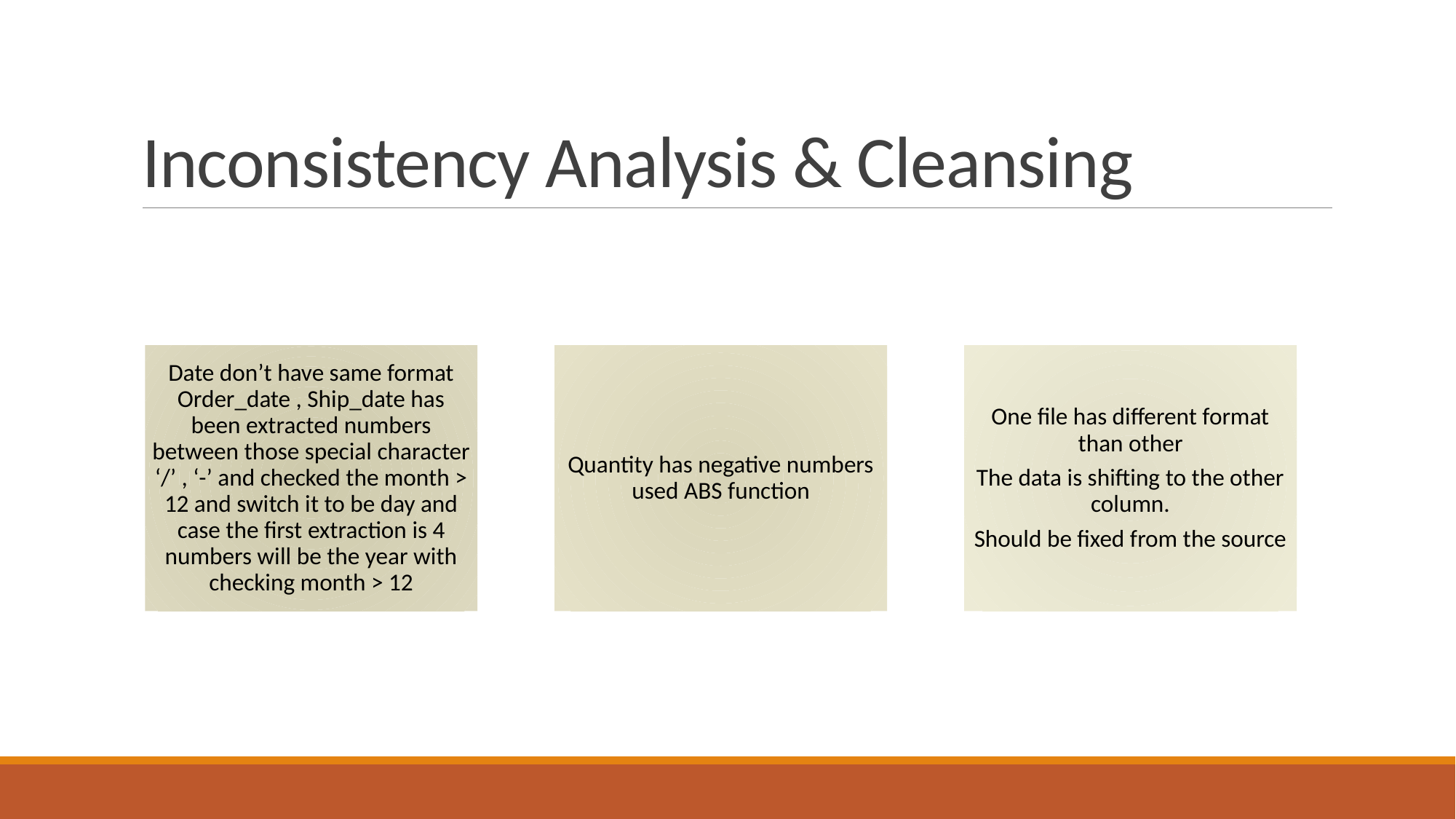

# Inconsistency Analysis & Cleansing
Date don’t have same format Order_date , Ship_date has been extracted numbers between those special character ‘/’ , ‘-’ and checked the month > 12 and switch it to be day and case the first extraction is 4 numbers will be the year with checking month > 12
Quantity has negative numbers used ABS function
One file has different format than other
The data is shifting to the other column.
Should be fixed from the source